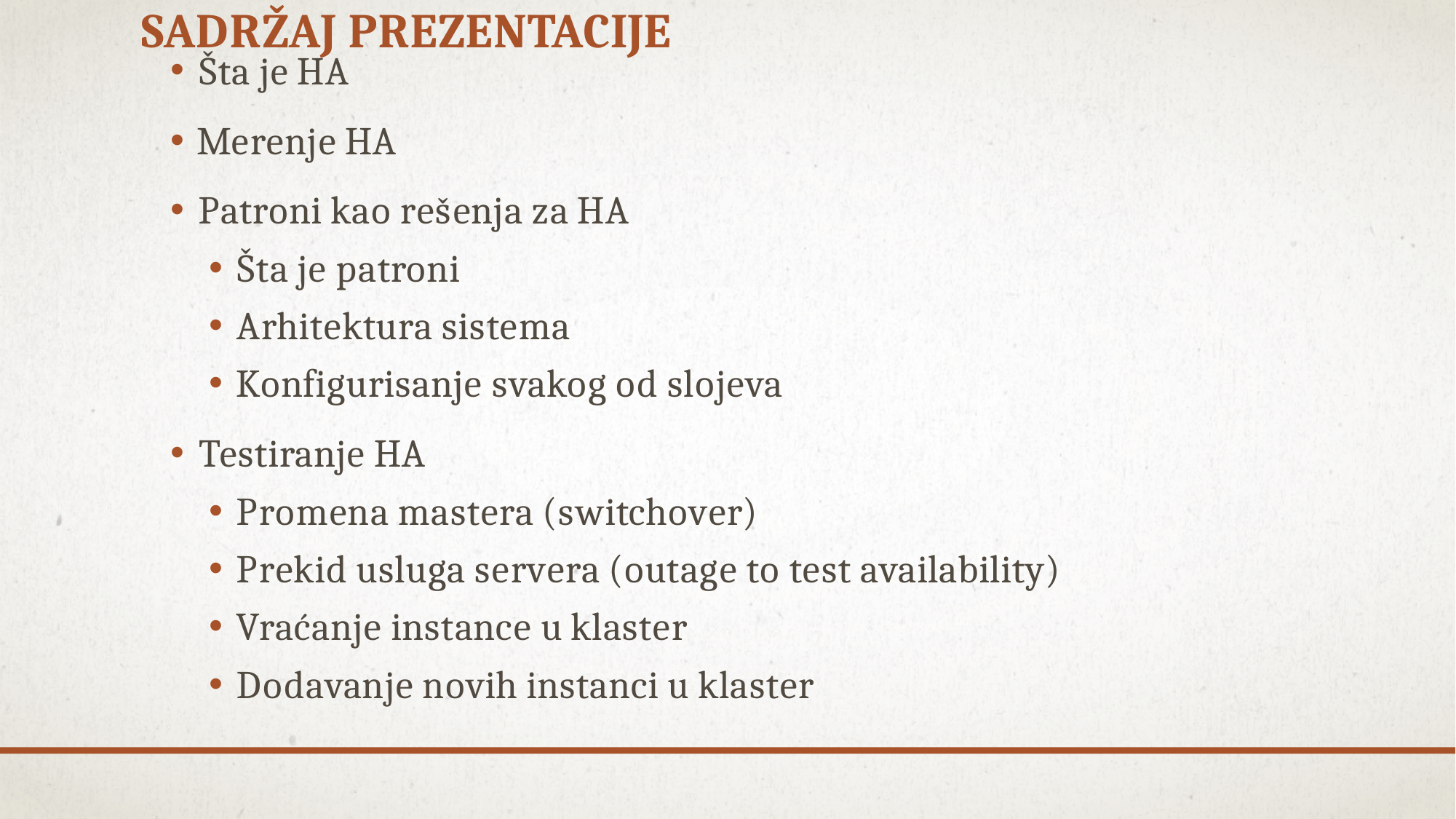

# Sadržaj prezentacije
Šta je HA
Merenje HA
Patroni kao rešenja za HA
Šta je patroni
Arhitektura sistema
Konfigurisanje svakog od slojeva
Testiranje HA
Promena mastera (switchover)
Prekid usluga servera (outage to test availability)
Vraćanje instance u klaster
Dodavanje novih instanci u klaster